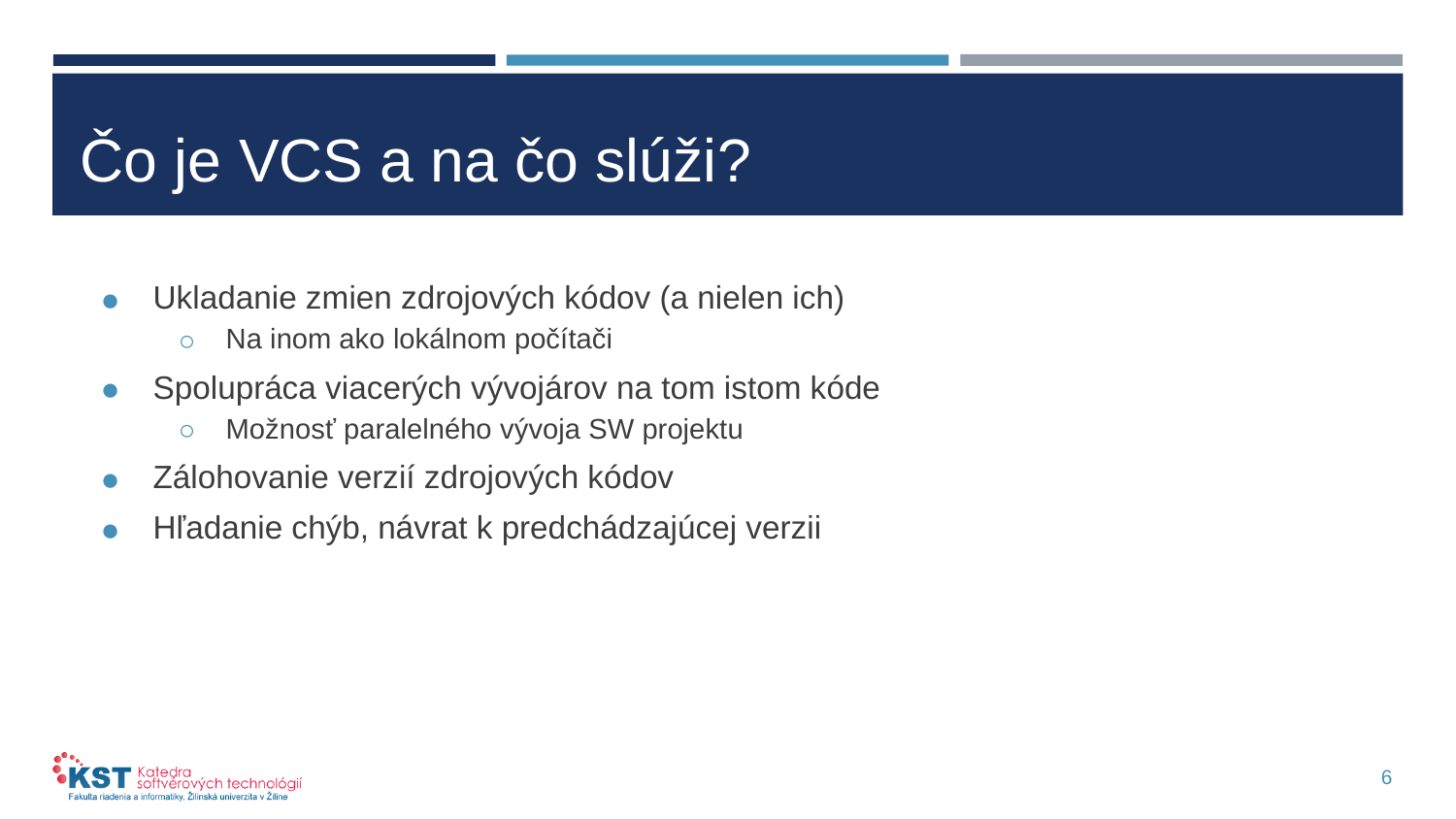

# Čo je VCS a na čo slúži?
Ukladanie zmien zdrojových kódov (a nielen ich)
Na inom ako lokálnom počítači
Spolupráca viacerých vývojárov na tom istom kóde
Možnosť paralelného vývoja SW projektu
Zálohovanie verzií zdrojových kódov
Hľadanie chýb, návrat k predchádzajúcej verzii
6